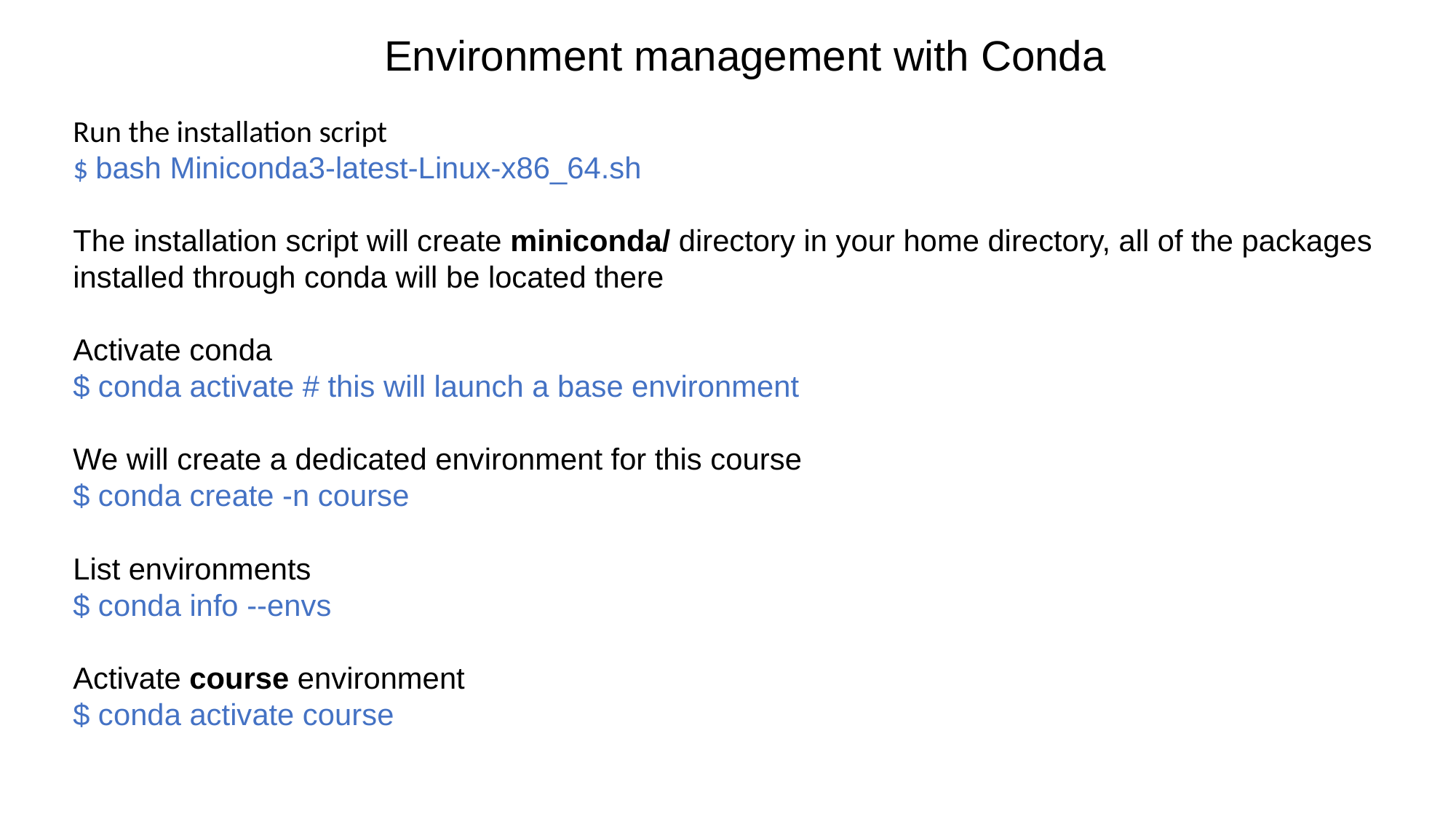

Environment management with Conda
Run the installation script
$ bash Miniconda3-latest-Linux-x86_64.sh

The installation script will create miniconda/ directory in your home directory, all of the packages installed through conda will be located there

Activate conda
$ conda activate # this will launch a base environment

We will create a dedicated environment for this course
$ conda create -n course

List environments
$ conda info --envs

Activate course environment
$ conda activate course